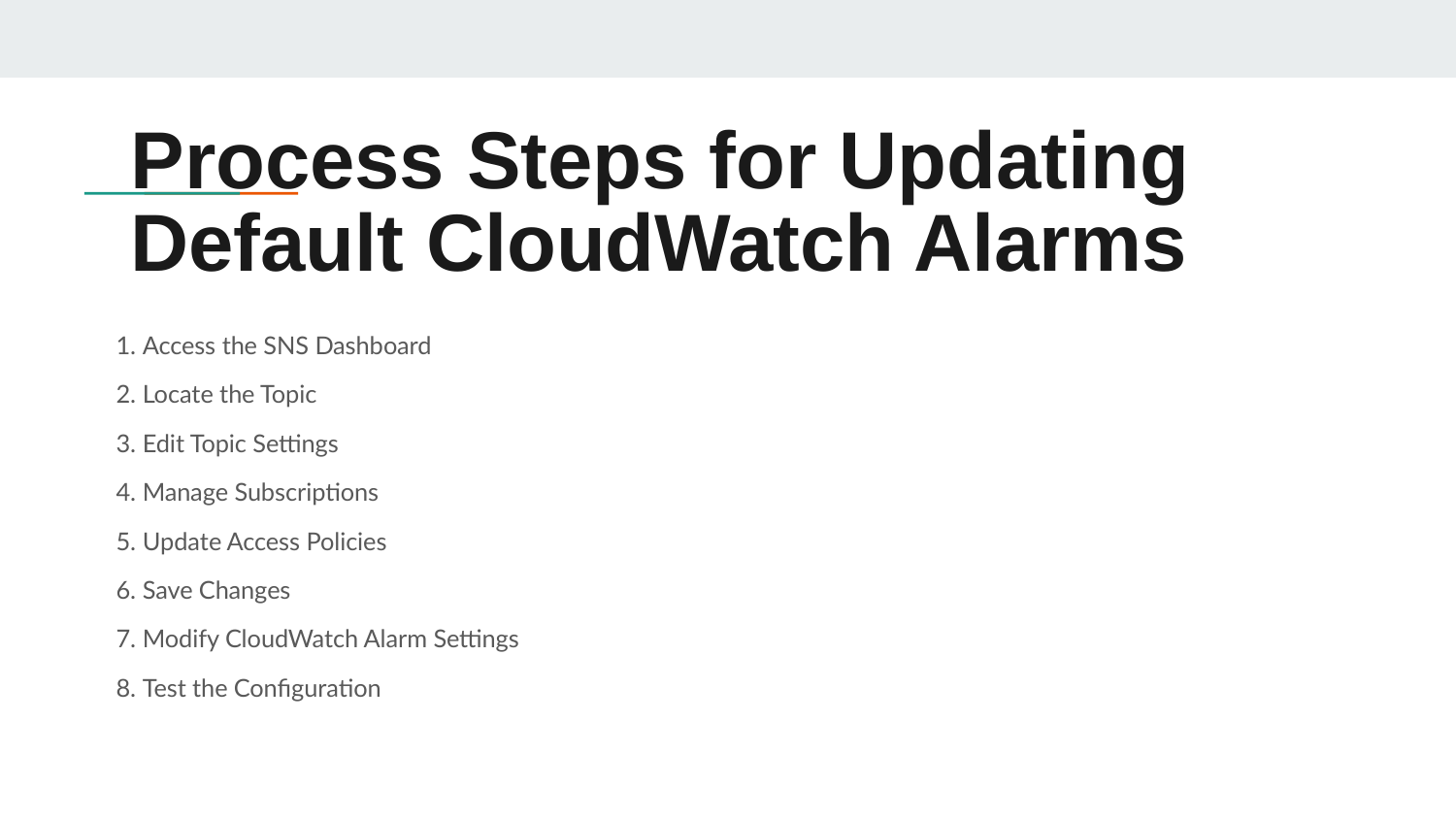

# Process Steps for Updating Default CloudWatch Alarms
 Access the SNS Dashboard
 Locate the Topic
 Edit Topic Settings
 Manage Subscriptions
 Update Access Policies
 Save Changes
 Modify CloudWatch Alarm Settings
 Test the Configuration